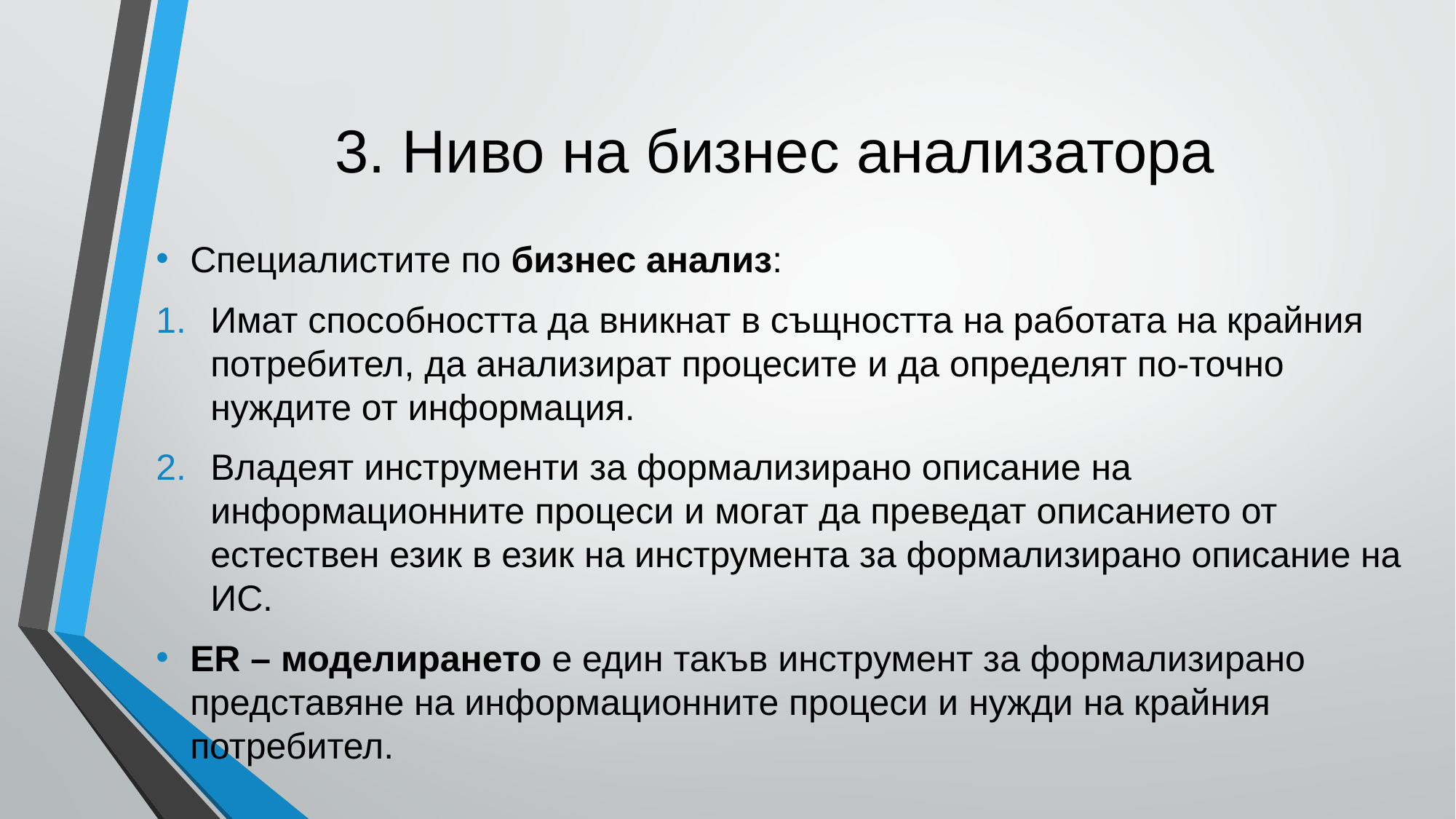

# 3. Ниво на бизнес анализатора
Специалистите по бизнес анализ:
Имат способността да вникнат в същността на работата на крайния потребител, да анализират процесите и да определят по-точно нуждите от информация.
Владеят инструменти за формализирано описание на информационните процеси и могат да преведат описанието от естествен език в език на инструмента за формализирано описание на ИС.
ЕR – моделирането е един такъв инструмент за формализирано представяне на информационните процеси и нужди на крайния потребител.